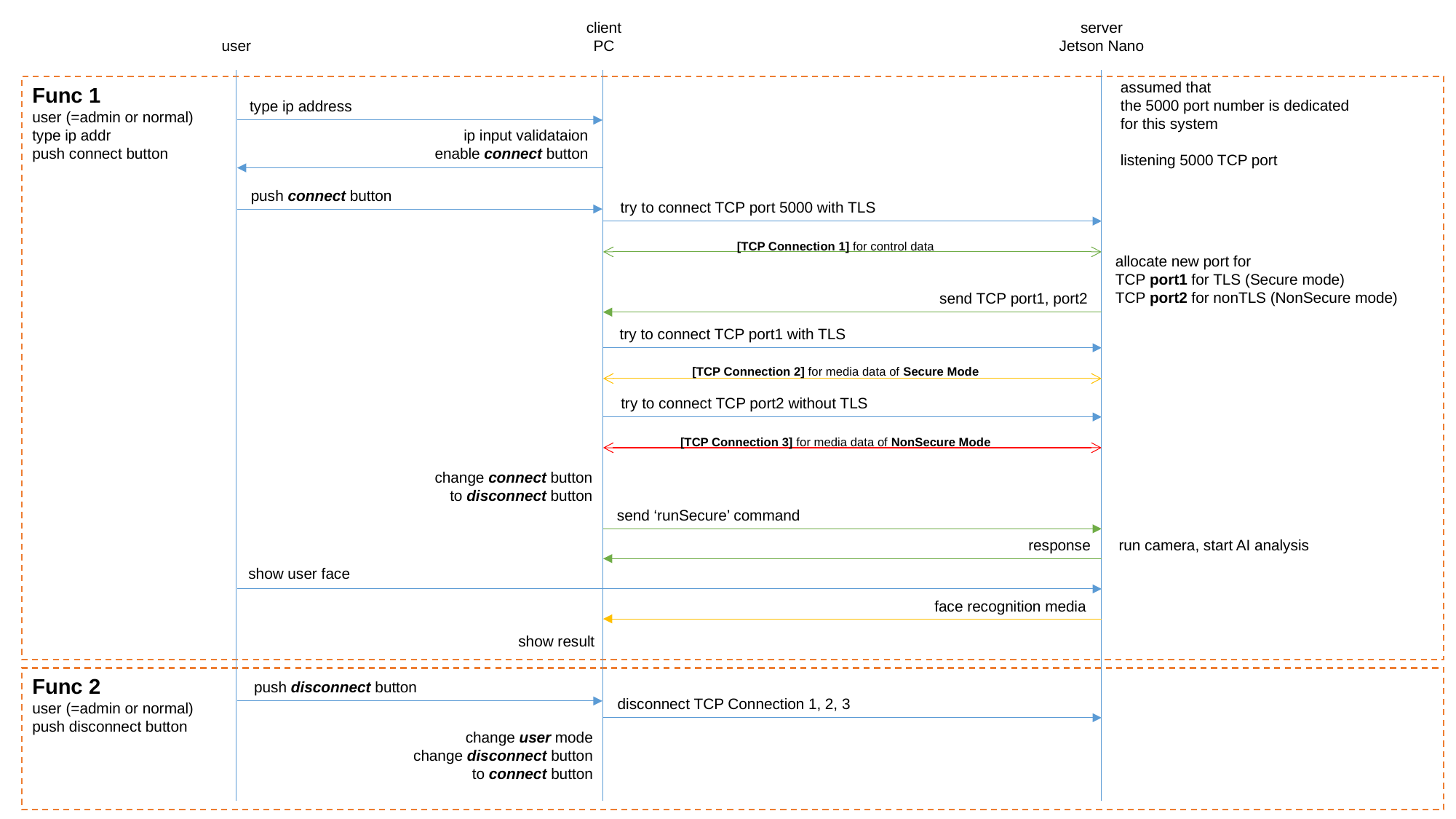

client
PC
server
Jetson Nano
user
assumed that
the 5000 port number is dedicated
for this system

listening 5000 TCP port
Func 1
user (=admin or normal)
type ip addr
push connect button
type ip address
ip input validataion
enable connect button
push connect button
try to connect TCP port 5000 with TLS
[TCP Connection 1] for control data
allocate new port for
TCP port1 for TLS (Secure mode)
TCP port2 for nonTLS (NonSecure mode)
send TCP port1, port2
try to connect TCP port1 with TLS
[TCP Connection 2] for media data of Secure Mode
try to connect TCP port2 without TLS
[TCP Connection 3] for media data of NonSecure Mode
change connect button
to disconnect button
send ‘runSecure’ command
run camera, start AI analysis
response
show user face
face recognition media
show result
Func 2
user (=admin or normal)
push disconnect button
push disconnect button
disconnect TCP Connection 1, 2, 3
change user mode
change disconnect button
to connect button